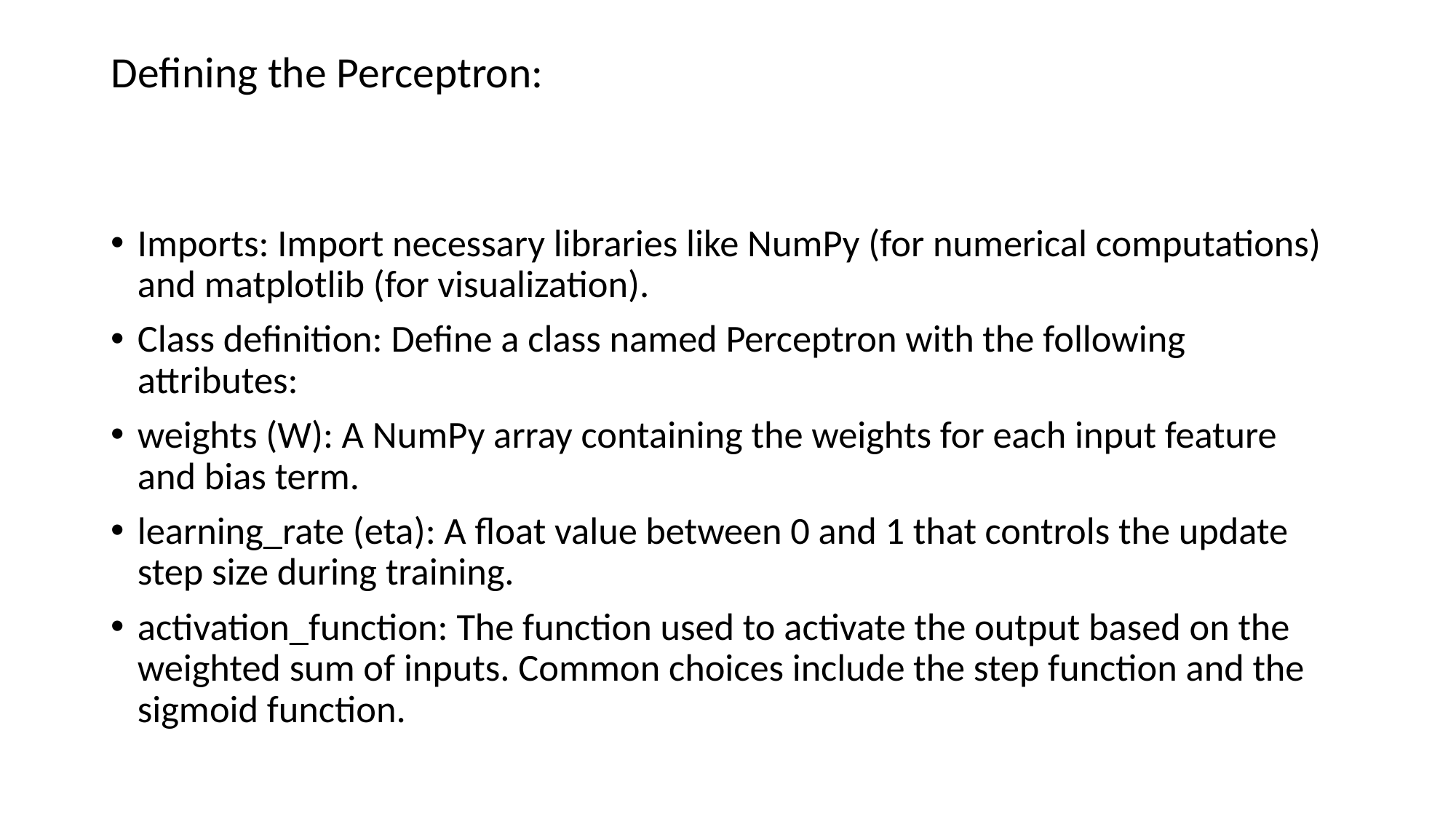

# Defining the Perceptron:
Imports: Import necessary libraries like NumPy (for numerical computations) and matplotlib (for visualization).
Class definition: Define a class named Perceptron with the following attributes:
weights (W): A NumPy array containing the weights for each input feature and bias term.
learning_rate (eta): A float value between 0 and 1 that controls the update step size during training.
activation_function: The function used to activate the output based on the weighted sum of inputs. Common choices include the step function and the sigmoid function.